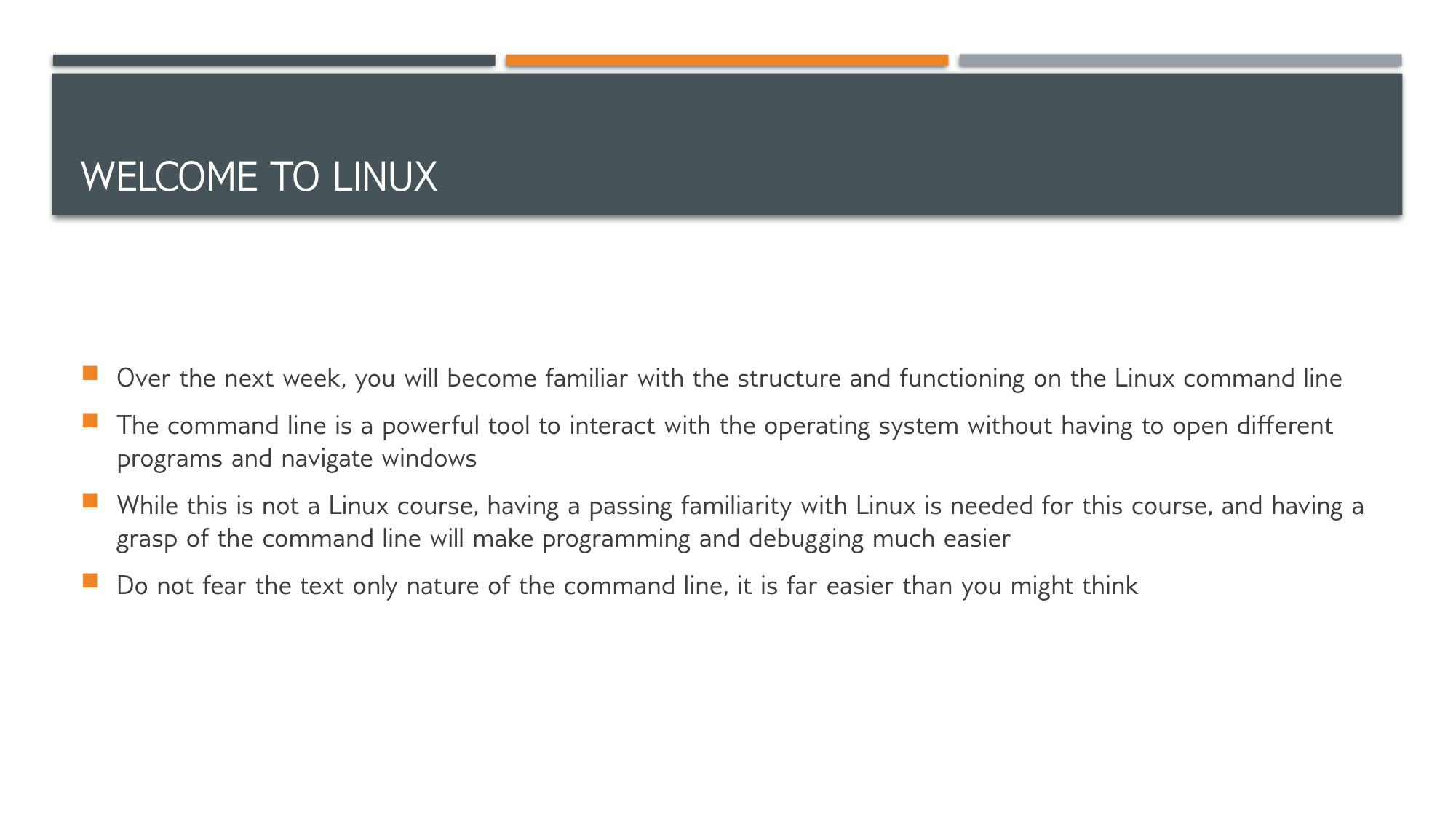

# Welcome to Linux
Over the next week, you will become familiar with the structure and functioning on the Linux command line
The command line is a powerful tool to interact with the operating system without having to open different programs and navigate windows
While this is not a Linux course, having a passing familiarity with Linux is needed for this course, and having a grasp of the command line will make programming and debugging much easier
Do not fear the text only nature of the command line, it is far easier than you might think